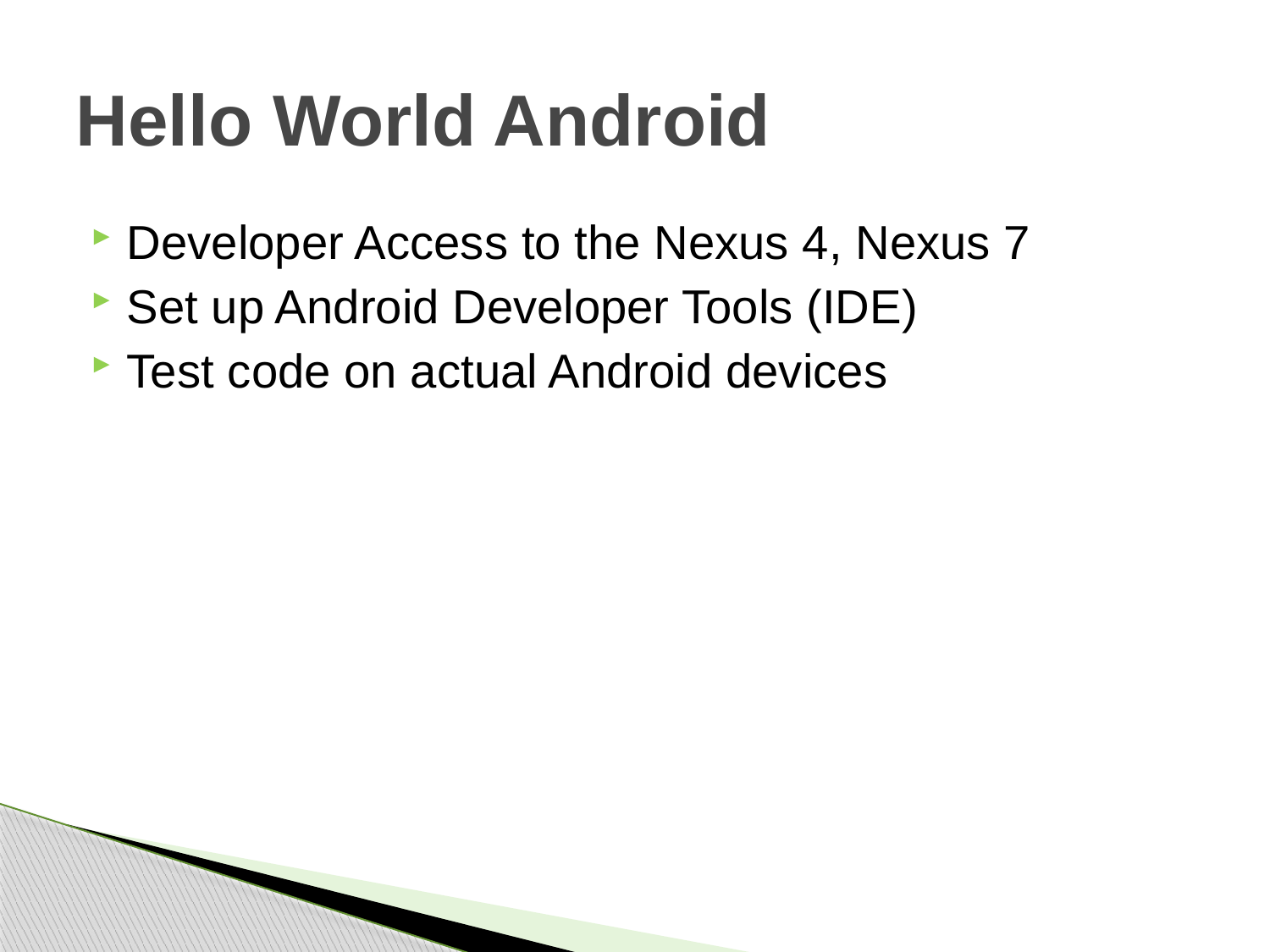

# Hello World Android
Developer Access to the Nexus 4, Nexus 7
Set up Android Developer Tools (IDE)
Test code on actual Android devices